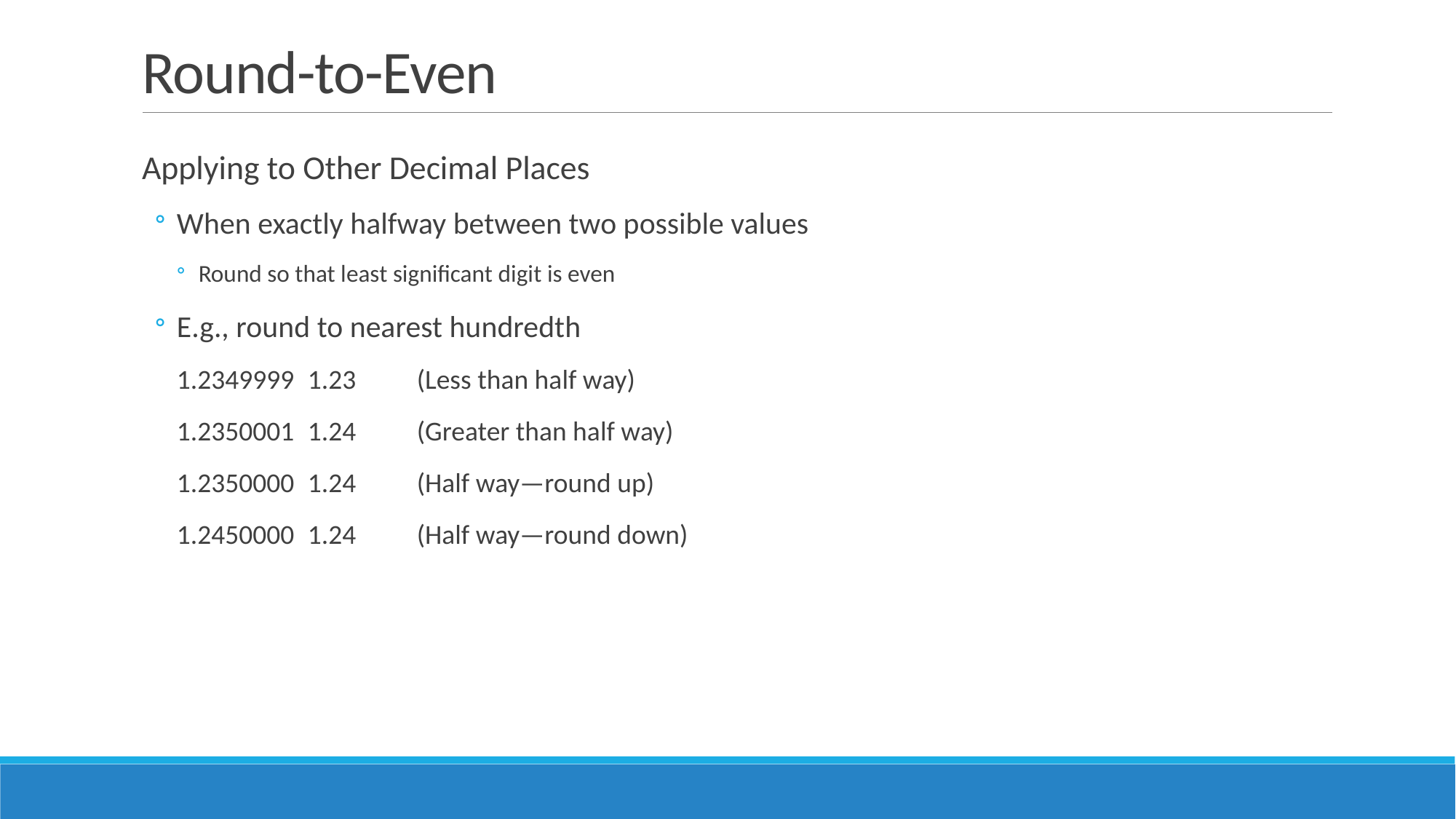

# Round-to-Even
Applying to Other Decimal Places
When exactly halfway between two possible values
Round so that least significant digit is even
E.g., round to nearest hundredth
1.2349999	1.23	(Less than half way)
1.2350001	1.24	(Greater than half way)
1.2350000	1.24	(Half way—round up)
1.2450000	1.24	(Half way—round down)